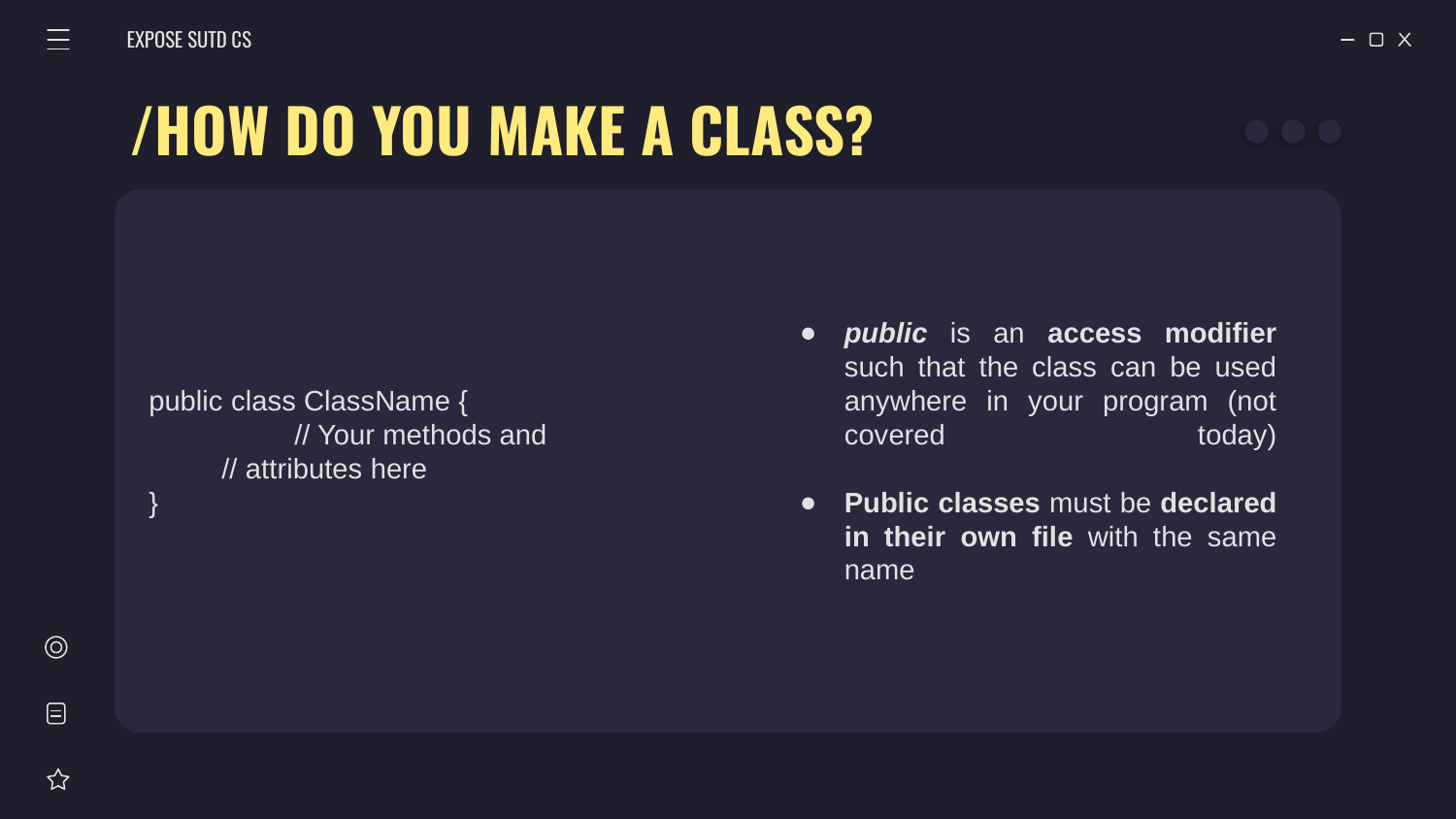

EXPOSE SUTD CS

# /HOW DO YOU MAKE A CLASS?

public is an access modifier such that the class can be used anywhere in your program (not covered today)
Public classes must be declared in their own file with the same name
public class ClassName {
	// Your methods and
// attributes here
}